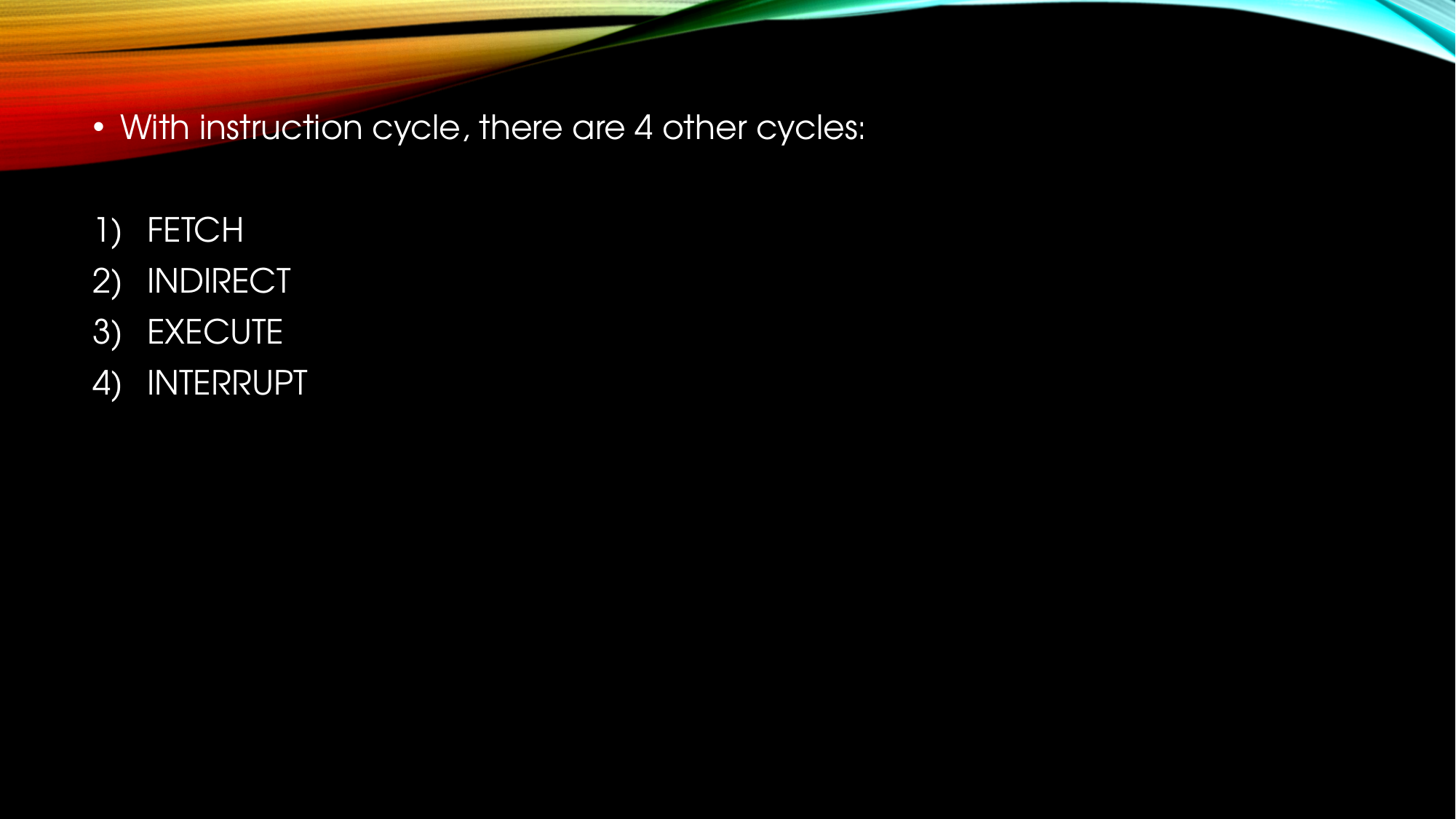

With instruction cycle, there are 4 other cycles:

FETCH
INDIRECT
EXECUTE
INTERRUPT